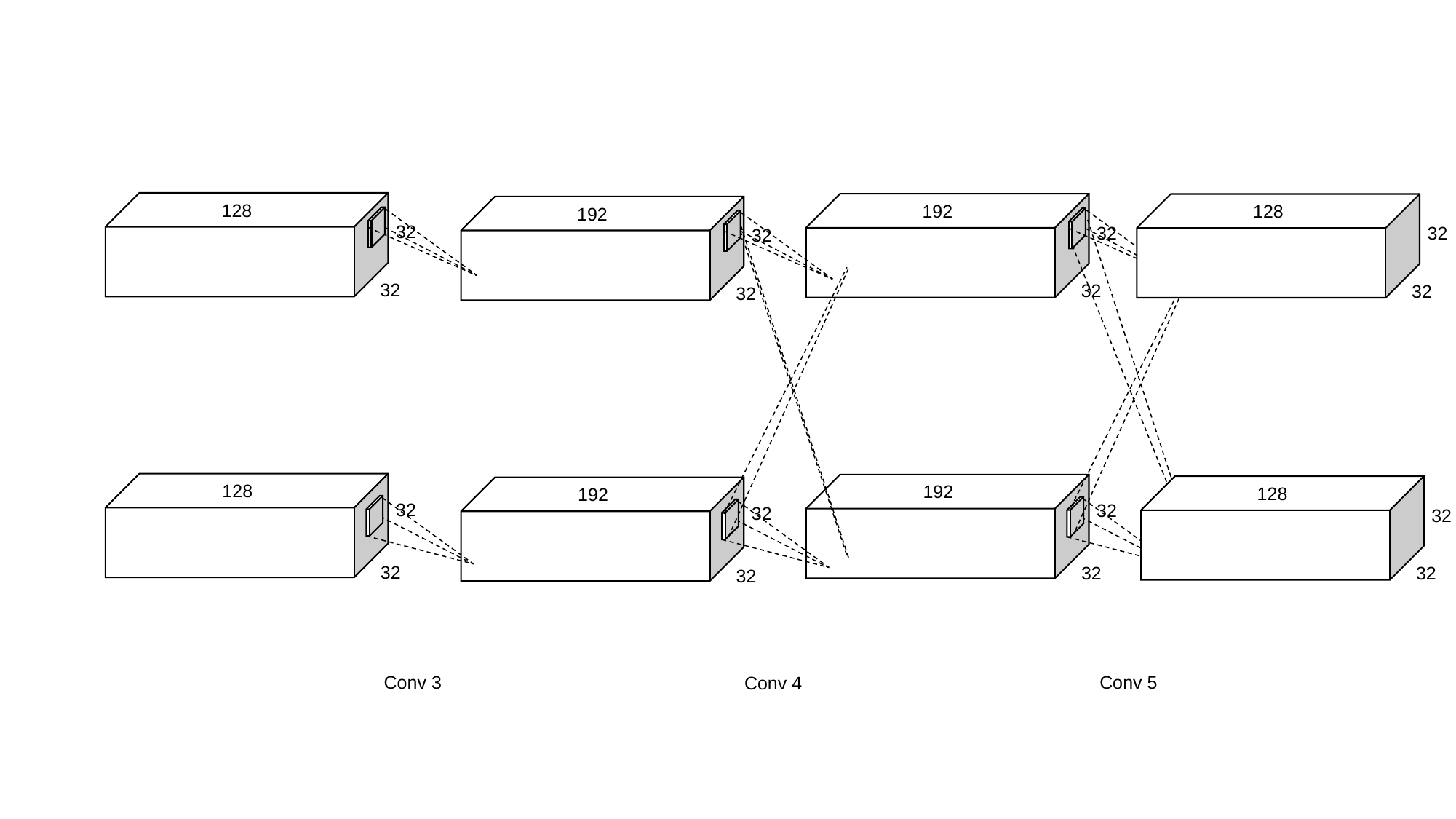

128

192
128

192

32
32
32
32
32
32
32
32

128

192

128

192
32
32

32

32

32
32
32
32
Conv 5
Conv 3
Conv 4